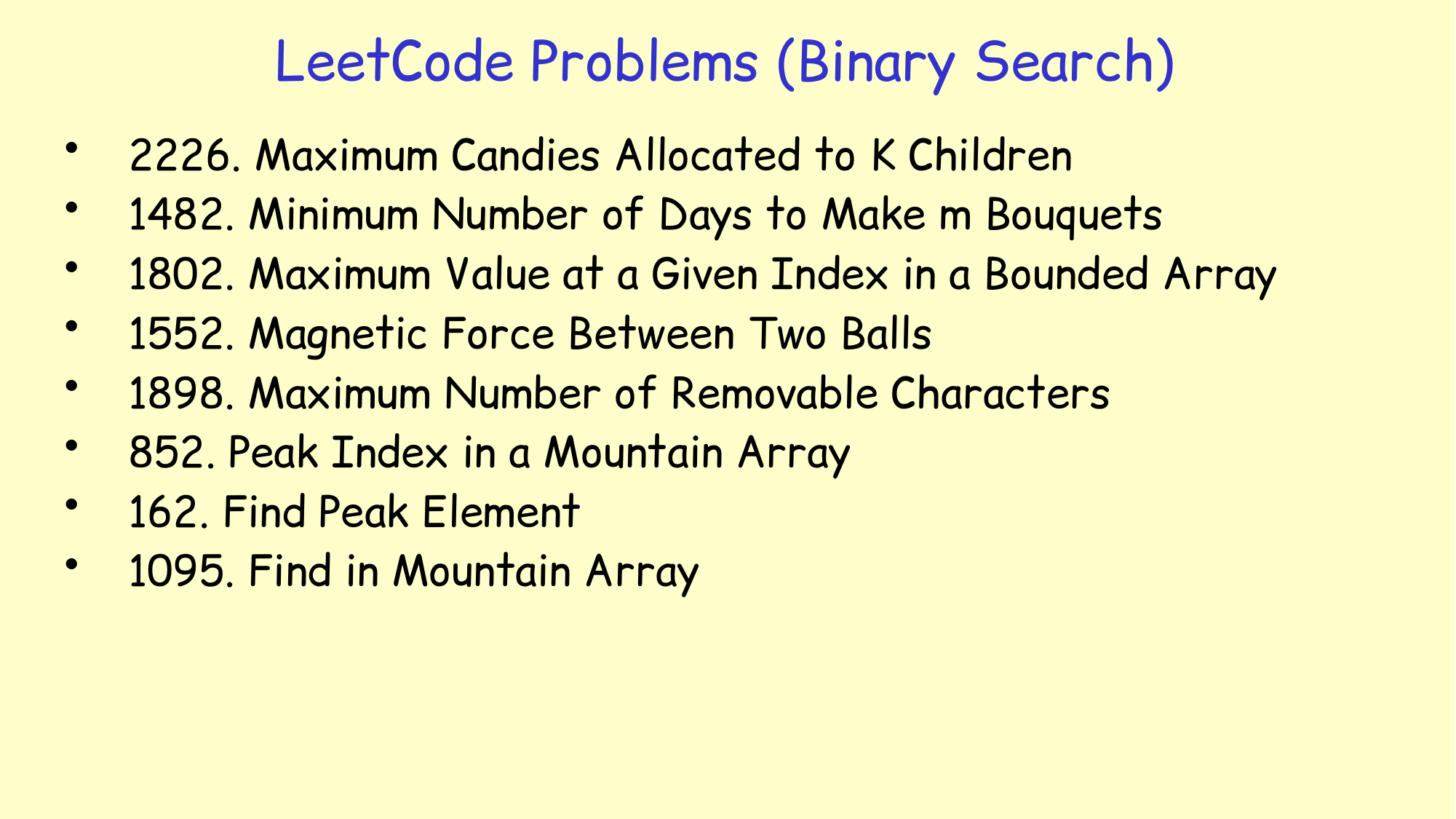

# LeetCode Problems (Binary Search)
2226. Maximum Candies Allocated to K Children
1482. Minimum Number of Days to Make m Bouquets
1802. Maximum Value at a Given Index in a Bounded Array
1552. Magnetic Force Between Two Balls
1898. Maximum Number of Removable Characters
852. Peak Index in a Mountain Array
162. Find Peak Element
1095. Find in Mountain Array